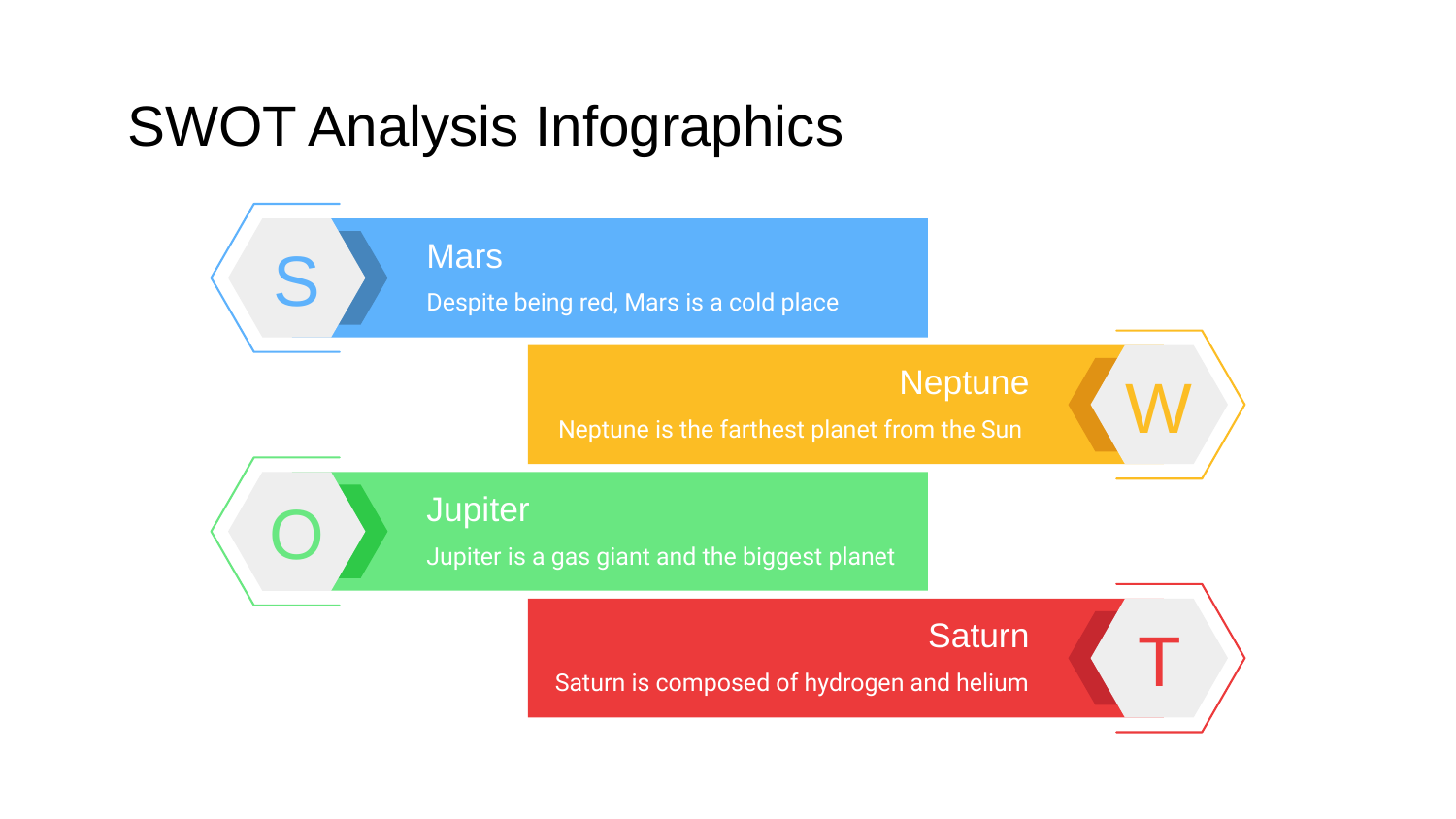

# SWOT Analysis Infographics

S

Mars
Despite being red, Mars is a cold place

W

Neptune
Neptune is the farthest planet from the Sun

O

Jupiter
Jupiter is a gas giant and the biggest planet

T

Saturn
Saturn is composed of hydrogen and helium